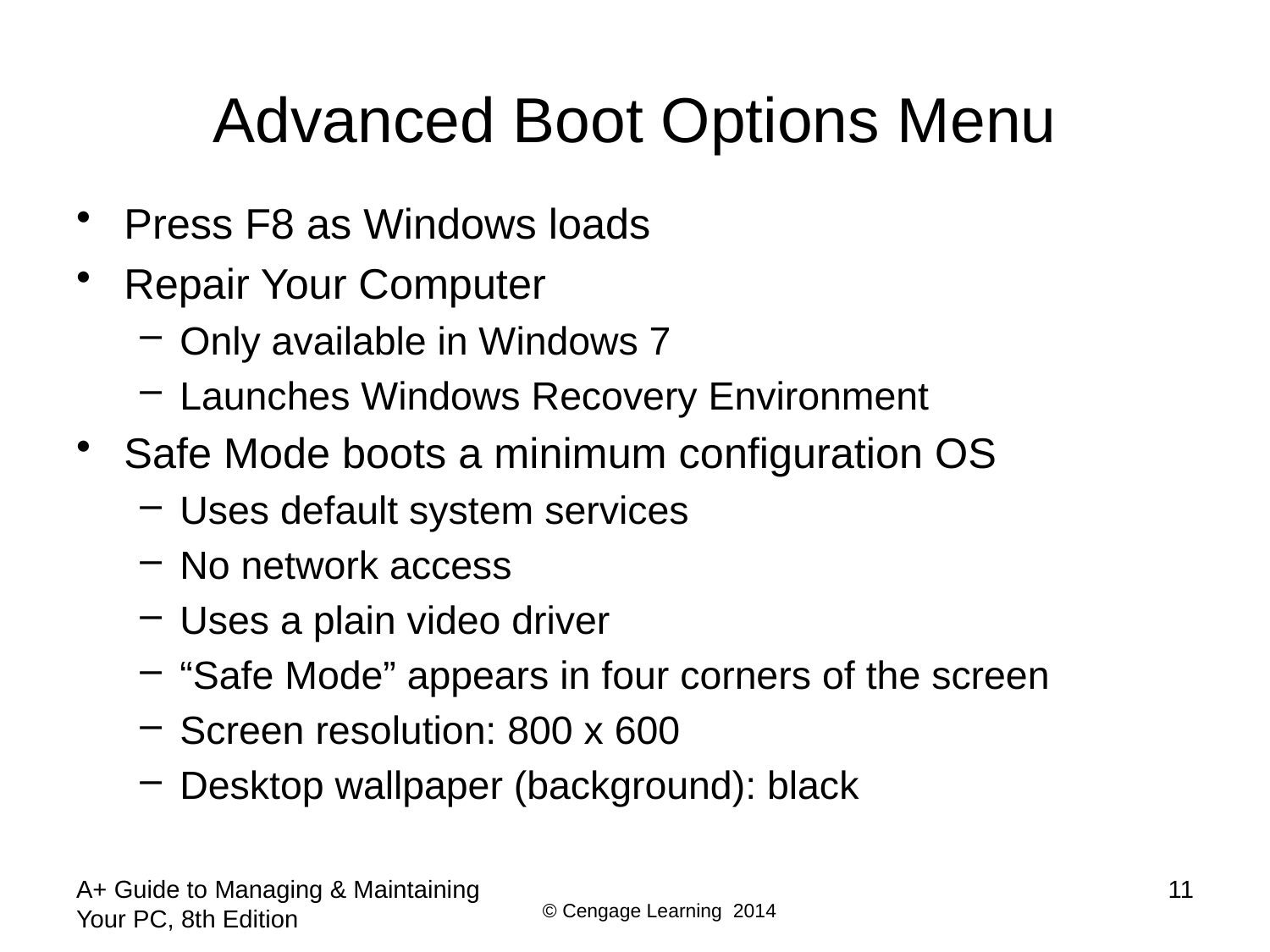

# Advanced Boot Options Menu
Press F8 as Windows loads
Repair Your Computer
Only available in Windows 7
Launches Windows Recovery Environment
Safe Mode boots a minimum configuration OS
Uses default system services
No network access
Uses a plain video driver
“Safe Mode” appears in four corners of the screen
Screen resolution: 800 x 600
Desktop wallpaper (background): black
A+ Guide to Managing & Maintaining Your PC, 8th Edition
11